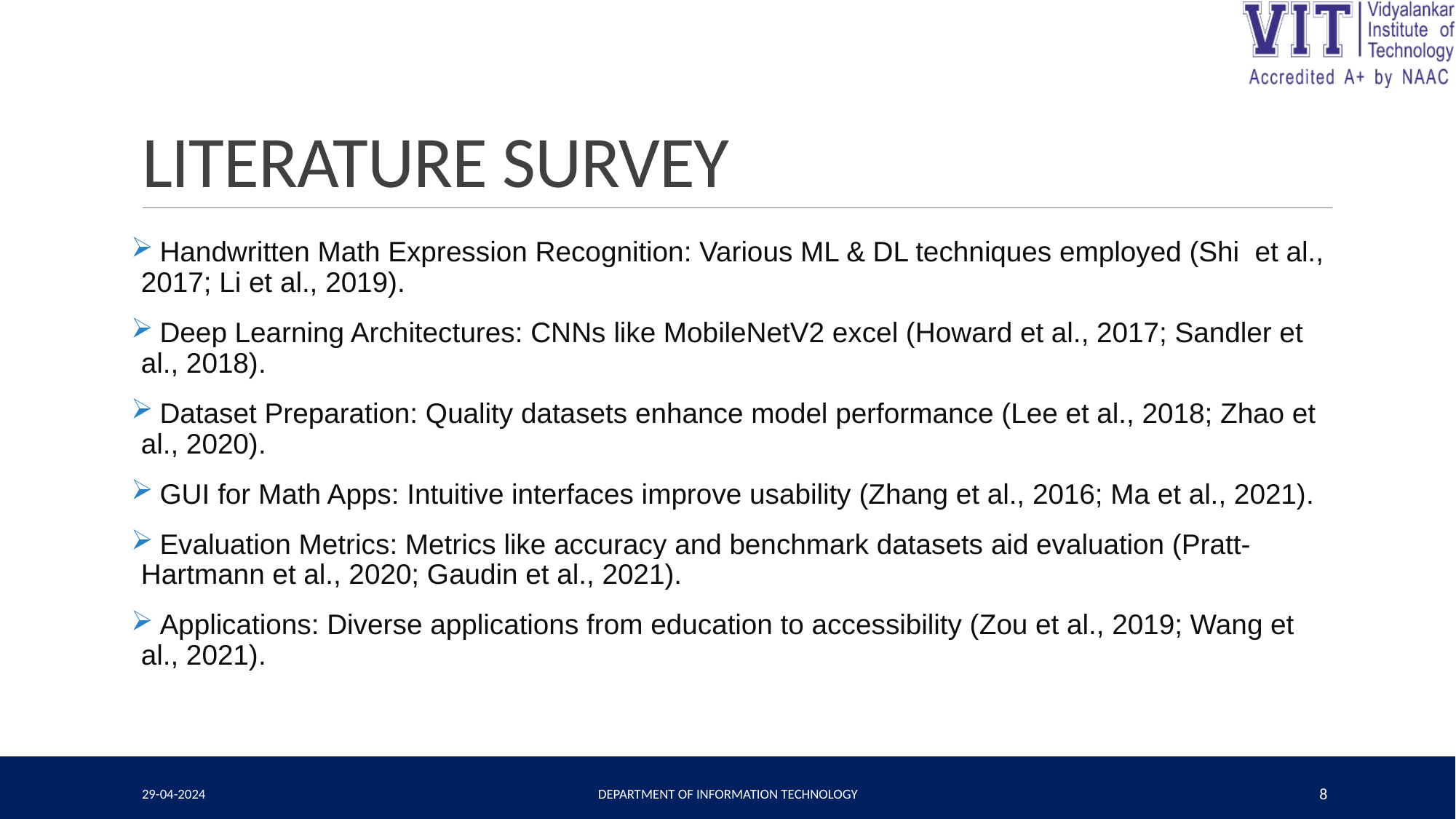

# LITERATURE SURVEY
 Handwritten Math Expression Recognition: Various ML & DL techniques employed (Shi  et al., 2017; Li et al., 2019).
 Deep Learning Architectures: CNNs like MobileNetV2 excel (Howard et al., 2017; Sandler et al., 2018).
 Dataset Preparation: Quality datasets enhance model performance (Lee et al., 2018; Zhao et al., 2020).
 GUI for Math Apps: Intuitive interfaces improve usability (Zhang et al., 2016; Ma et al., 2021).
 Evaluation Metrics: Metrics like accuracy and benchmark datasets aid evaluation (Pratt-Hartmann et al., 2020; Gaudin et al., 2021).
 Applications: Diverse applications from education to accessibility (Zou et al., 2019; Wang et al., 2021).

29-04-2024
Department of Information Technology
8